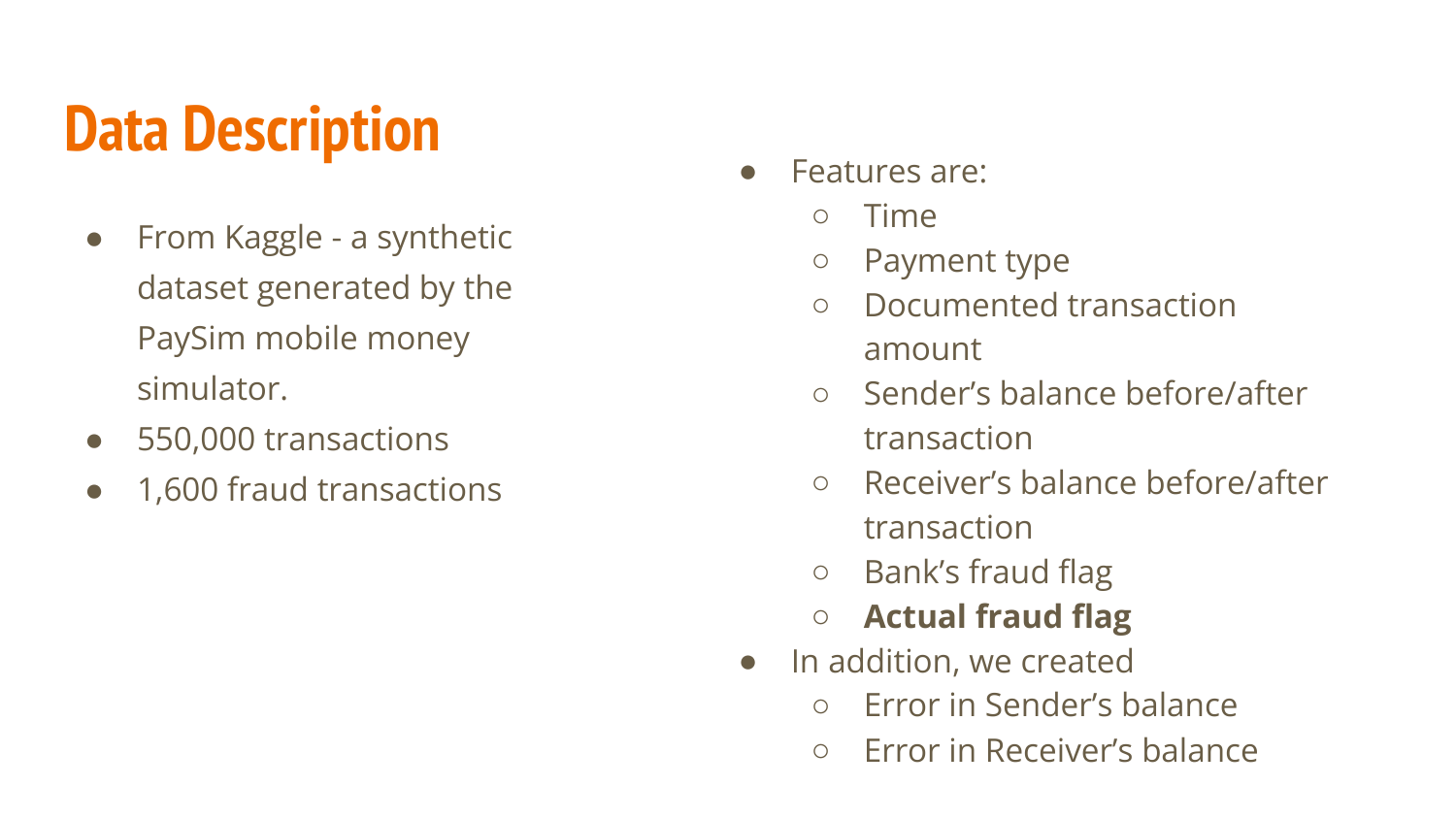

# Data Description
Features are:
Time
Payment type
Documented transaction amount
Sender’s balance before/after transaction
Receiver’s balance before/after transaction
Bank’s fraud flag
Actual fraud flag
In addition, we created
Error in Sender’s balance
Error in Receiver’s balance
From Kaggle - a synthetic dataset generated by the PaySim mobile money simulator.
550,000 transactions
1,600 fraud transactions